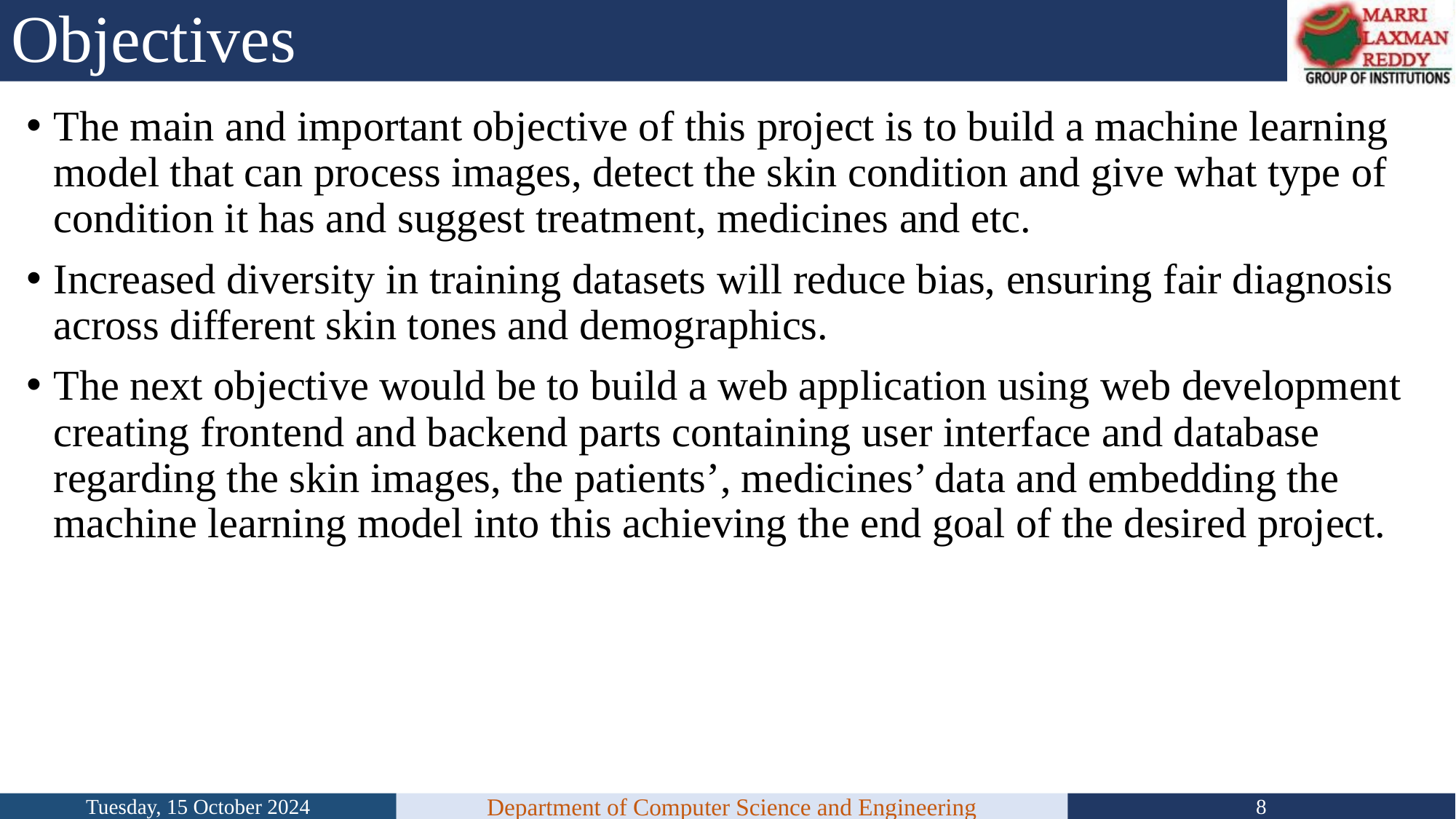

# Objectives
The main and important objective of this project is to build a machine learning model that can process images, detect the skin condition and give what type of condition it has and suggest treatment, medicines and etc.
Increased diversity in training datasets will reduce bias, ensuring fair diagnosis across different skin tones and demographics.
The next objective would be to build a web application using web development creating frontend and backend parts containing user interface and database regarding the skin images, the patients’, medicines’ data and embedding the machine learning model into this achieving the end goal of the desired project.